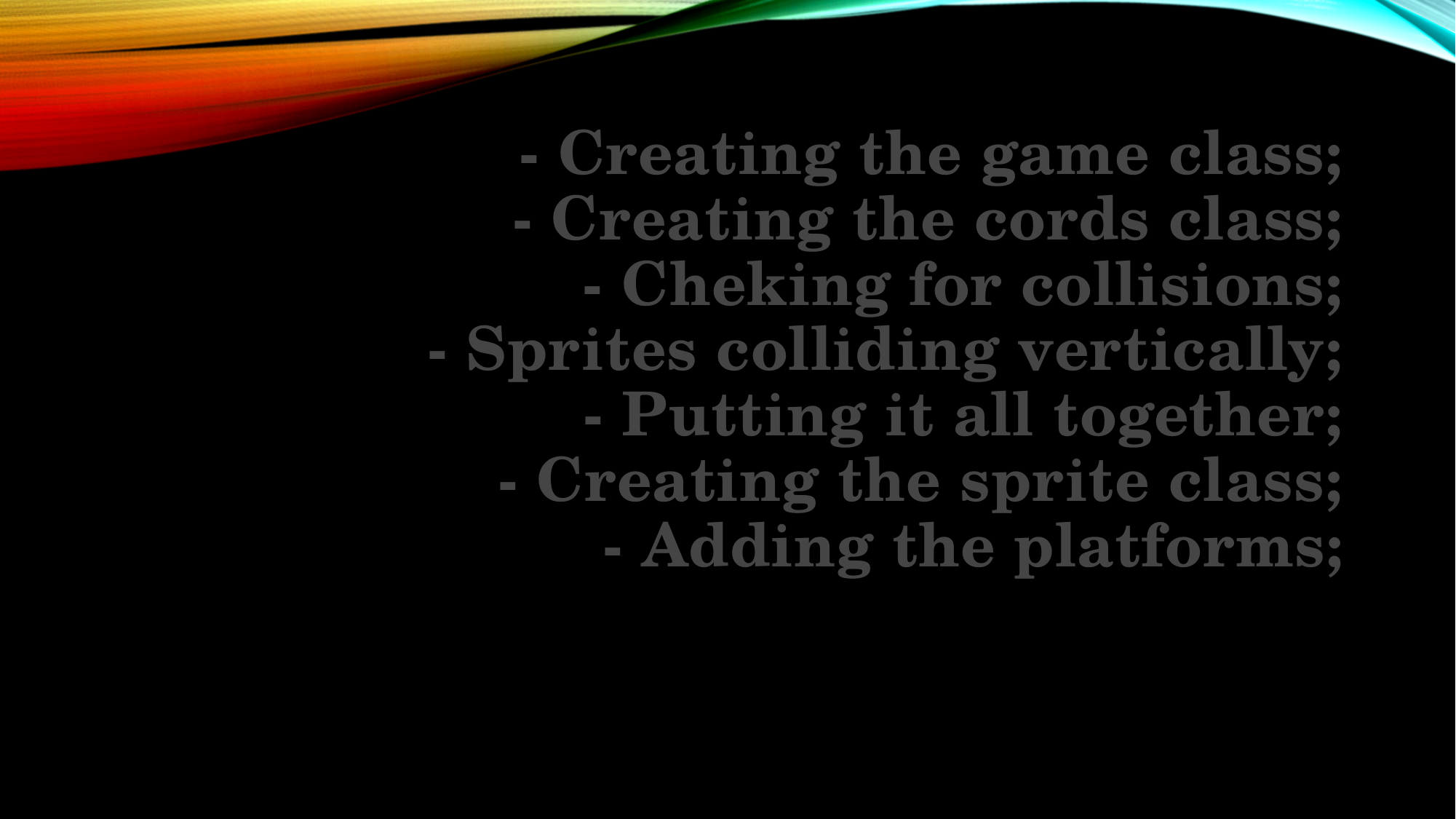

# - Creating the game class; - Creating the cords class; - Cheking for collisions; - Sprites colliding vertically; - Putting it all together; - Creating the sprite class; - Adding the platforms;